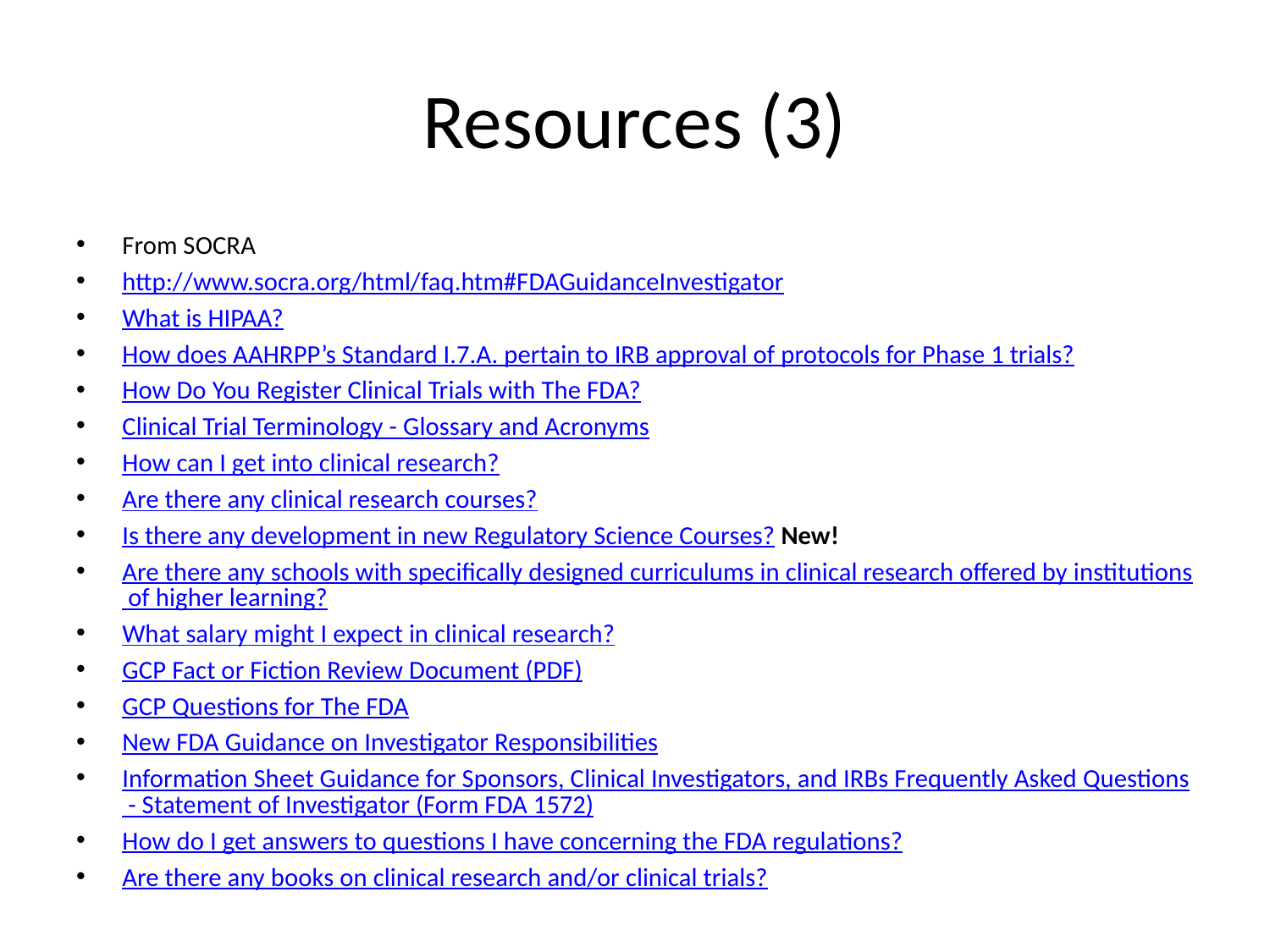

# Resources (3)
From SOCRA
http://www.socra.org/html/faq.htm#FDAGuidanceInvestigator
What is HIPAA?
How does AAHRPP’s Standard I.7.A. pertain to IRB approval of protocols for Phase 1 trials?
How Do You Register Clinical Trials with The FDA?
Clinical Trial Terminology - Glossary and Acronyms
How can I get into clinical research?
Are there any clinical research courses?
Is there any development in new Regulatory Science Courses? New!
Are there any schools with specifically designed curriculums in clinical research offered by institutions of higher learning?
What salary might I expect in clinical research?
GCP Fact or Fiction Review Document (PDF)
GCP Questions for The FDA
New FDA Guidance on Investigator Responsibilities
Information Sheet Guidance for Sponsors, Clinical Investigators, and IRBs Frequently Asked Questions - Statement of Investigator (Form FDA 1572)
How do I get answers to questions I have concerning the FDA regulations?
Are there any books on clinical research and/or clinical trials?